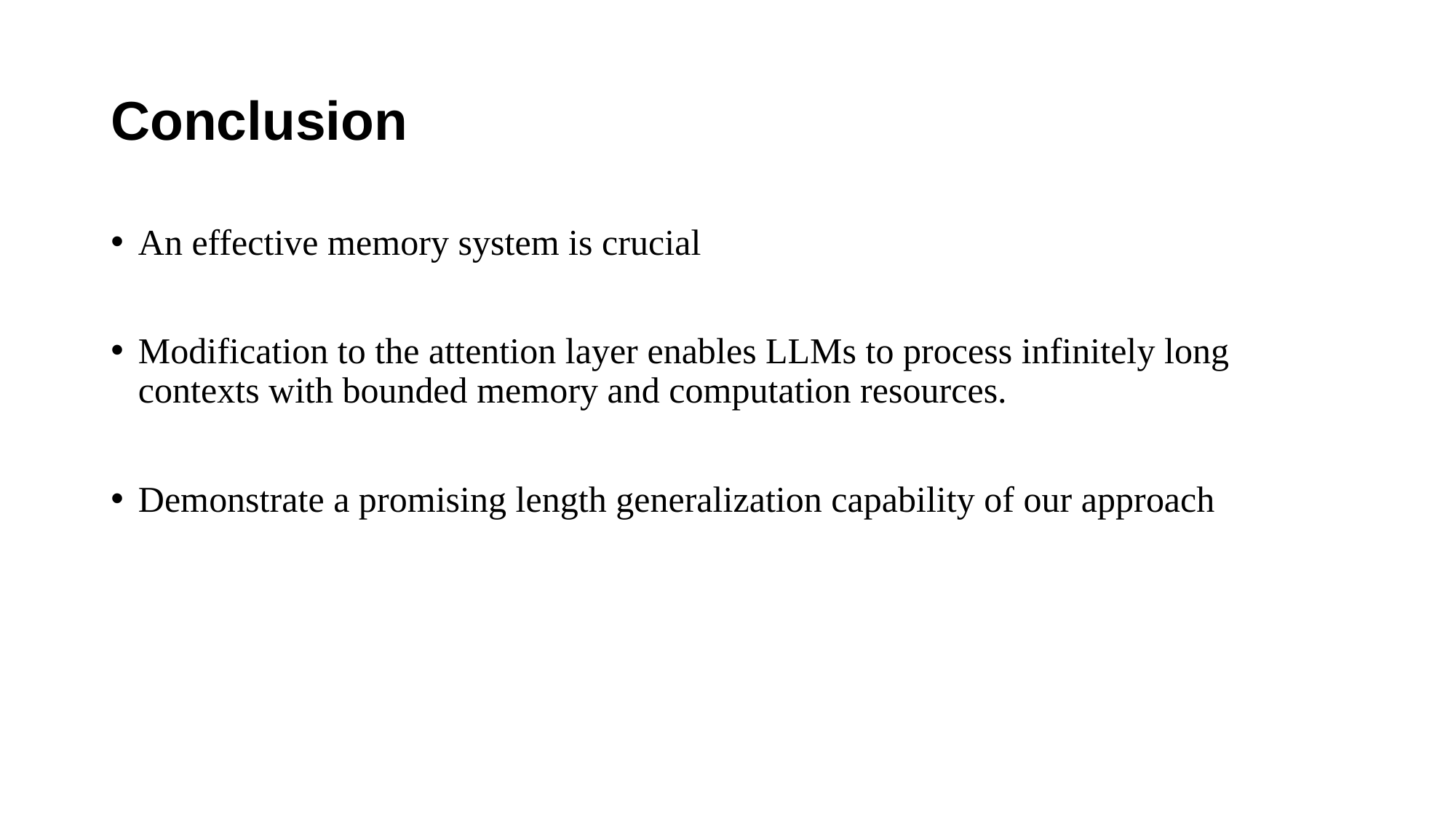

# Conclusion
An effective memory system is crucial

Modification to the attention layer enables LLMs to process infinitely long contexts with bounded memory and computation resources.

Demonstrate a promising length generalization capability of our approach